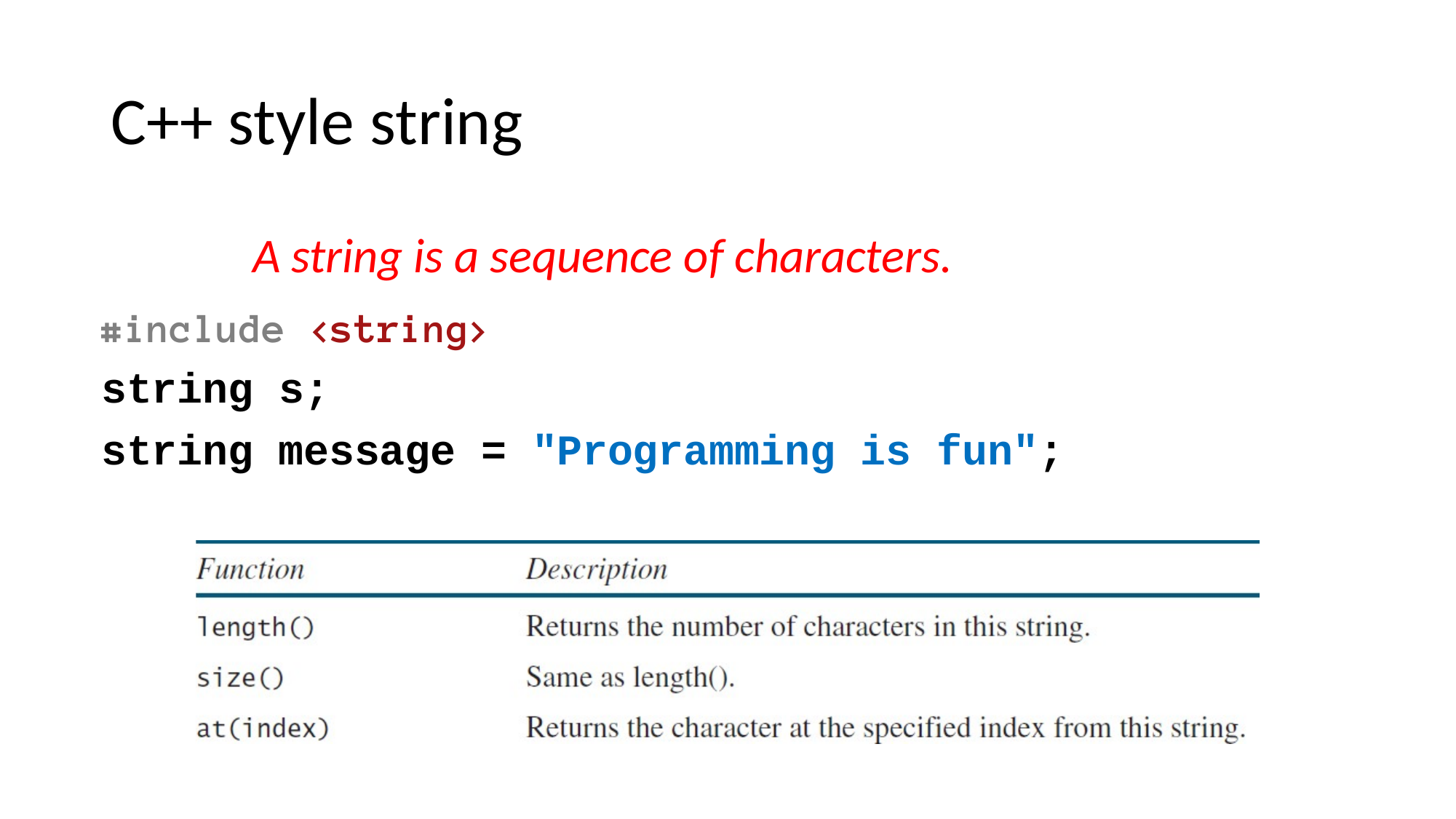

# C++ style string
A string is a sequence of characters.
#include <string>
string s;
string message = "Programming is fun";